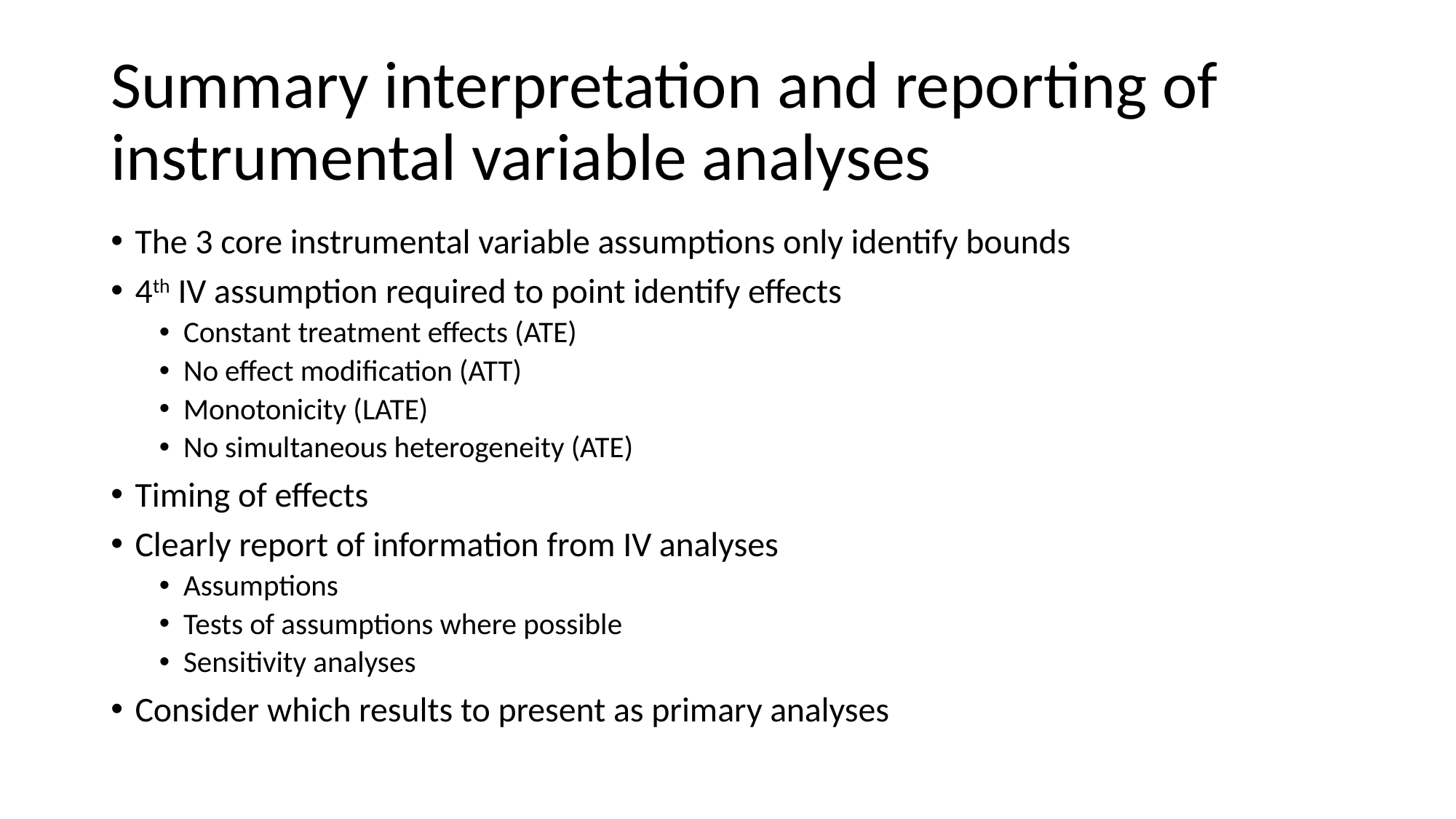

# Summary interpretation and reporting of instrumental variable analyses
The 3 core instrumental variable assumptions only identify bounds
4th IV assumption required to point identify effects
Constant treatment effects (ATE)
No effect modification (ATT)
Monotonicity (LATE)
No simultaneous heterogeneity (ATE)
Timing of effects
Clearly report of information from IV analyses
Assumptions
Tests of assumptions where possible
Sensitivity analyses
Consider which results to present as primary analyses